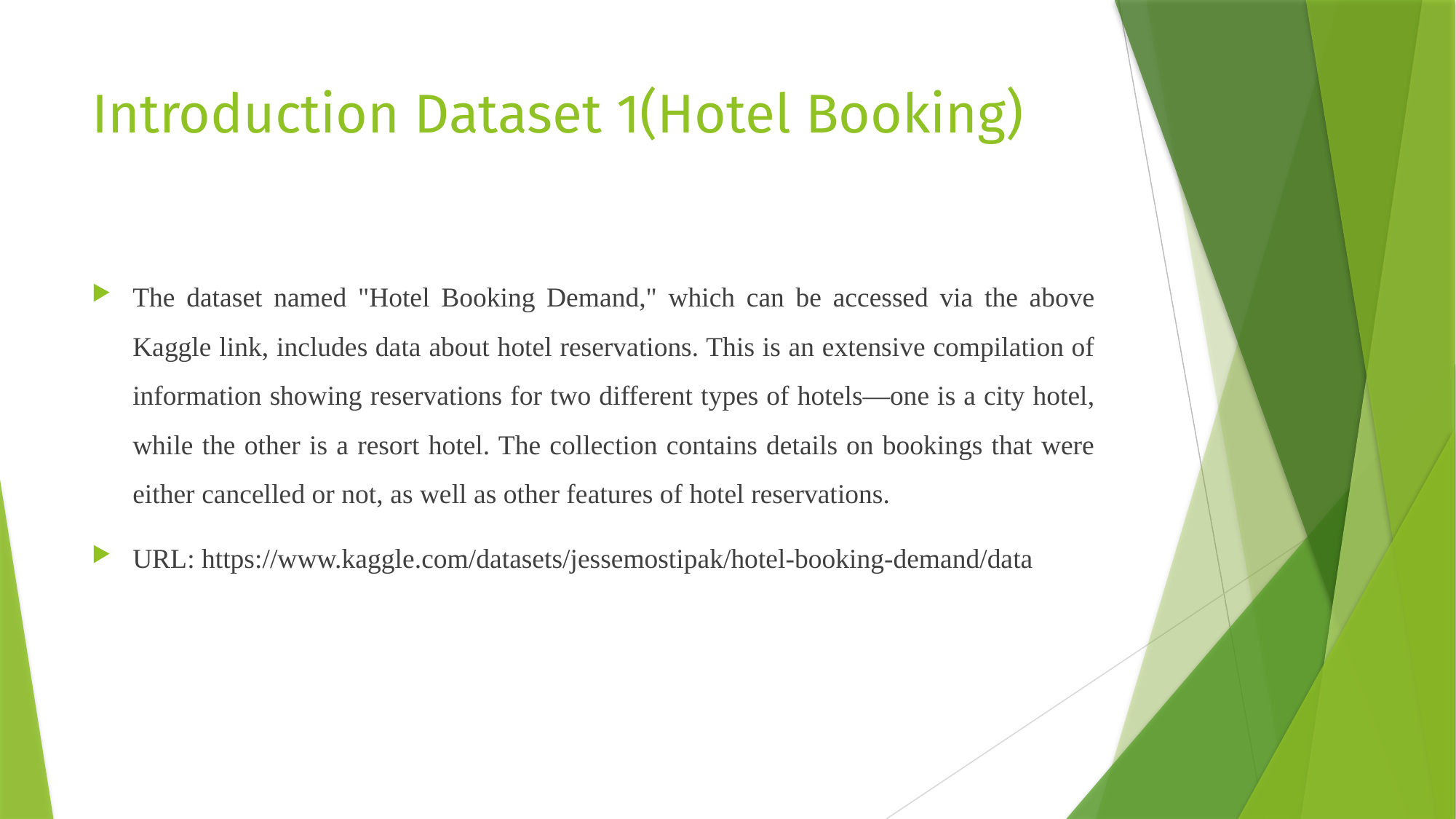

# Introduction Dataset 1(Hotel Booking)
The dataset named "Hotel Booking Demand," which can be accessed via the above Kaggle link, includes data about hotel reservations. This is an extensive compilation of information showing reservations for two different types of hotels—one is a city hotel, while the other is a resort hotel. The collection contains details on bookings that were either cancelled or not, as well as other features of hotel reservations.
URL: https://www.kaggle.com/datasets/jessemostipak/hotel-booking-demand/data